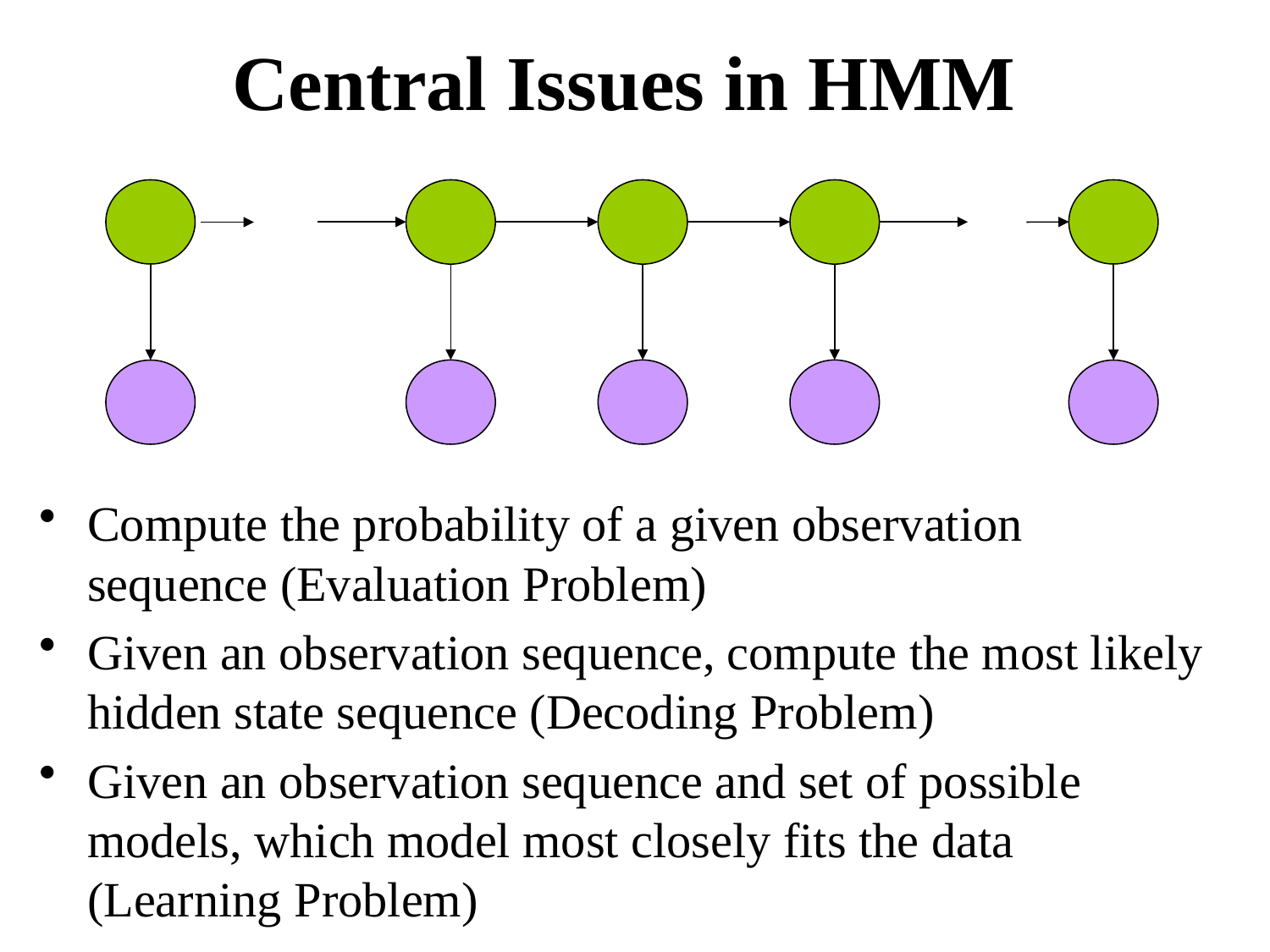

# Central Issues in HMM

Compute the probability of a given observation sequence (Evaluation Problem)
Given an observation sequence, compute the most likely hidden state sequence (Decoding Problem)
Given an observation sequence and set of possible models, which model most closely fits the data (Learning Problem)